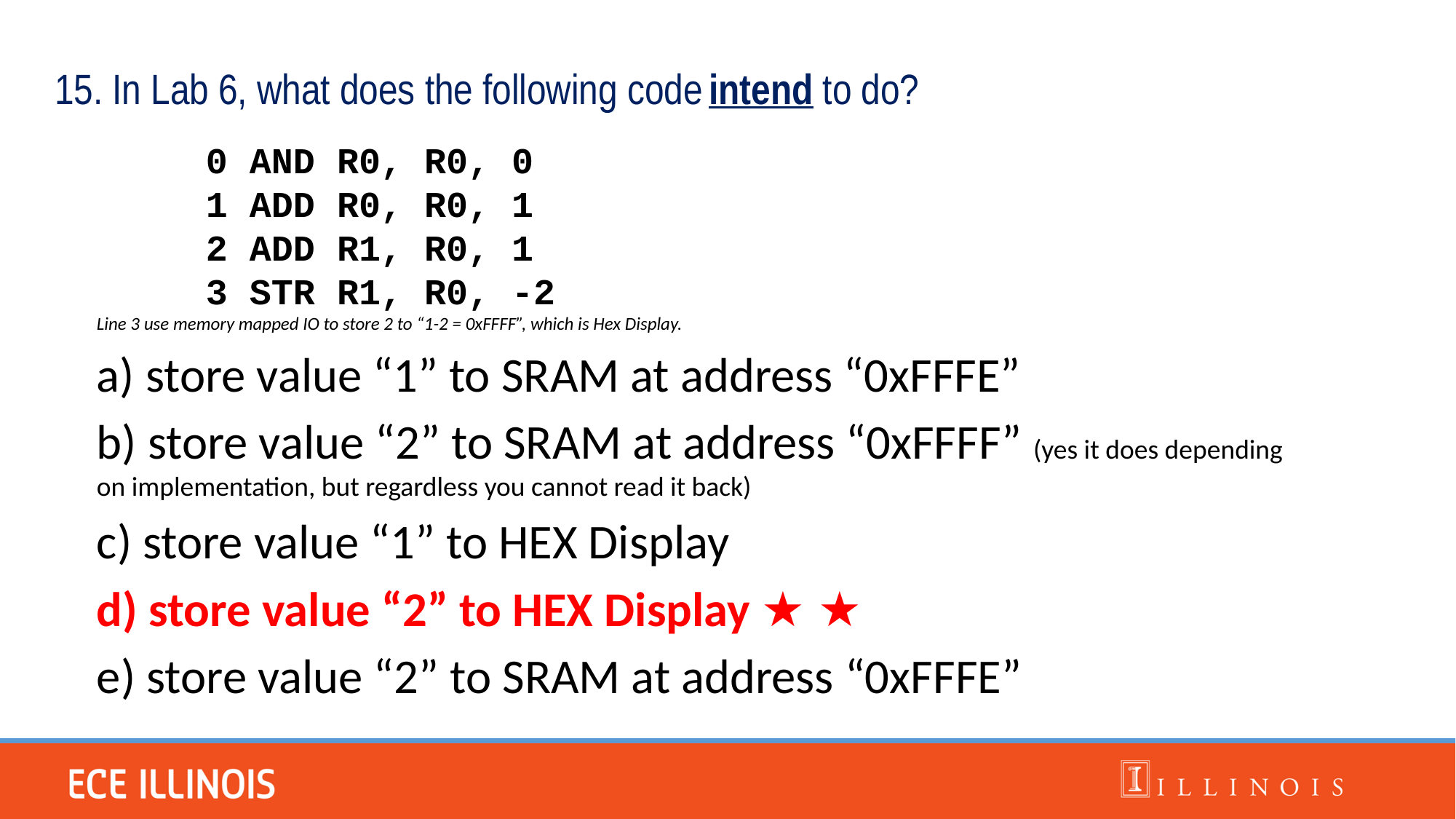

15. In Lab 6, what does the following code intend to do?
0 AND R0, R0, 0
1 ADD R0, R0, 1
2 ADD R1, R0, 1
3 STR R1, R0, -2
Line 3 use memory mapped IO to store 2 to “1-2 = 0xFFFF”, which is Hex Display.
a) store value “1” to SRAM at address “0xFFFE”
b) store value “2” to SRAM at address “0xFFFF” (yes it does depending on implementation, but regardless you cannot read it back)
c) store value “1” to HEX Display
d) store value “2” to HEX Display ★ ★
e) store value “2” to SRAM at address “0xFFFE”